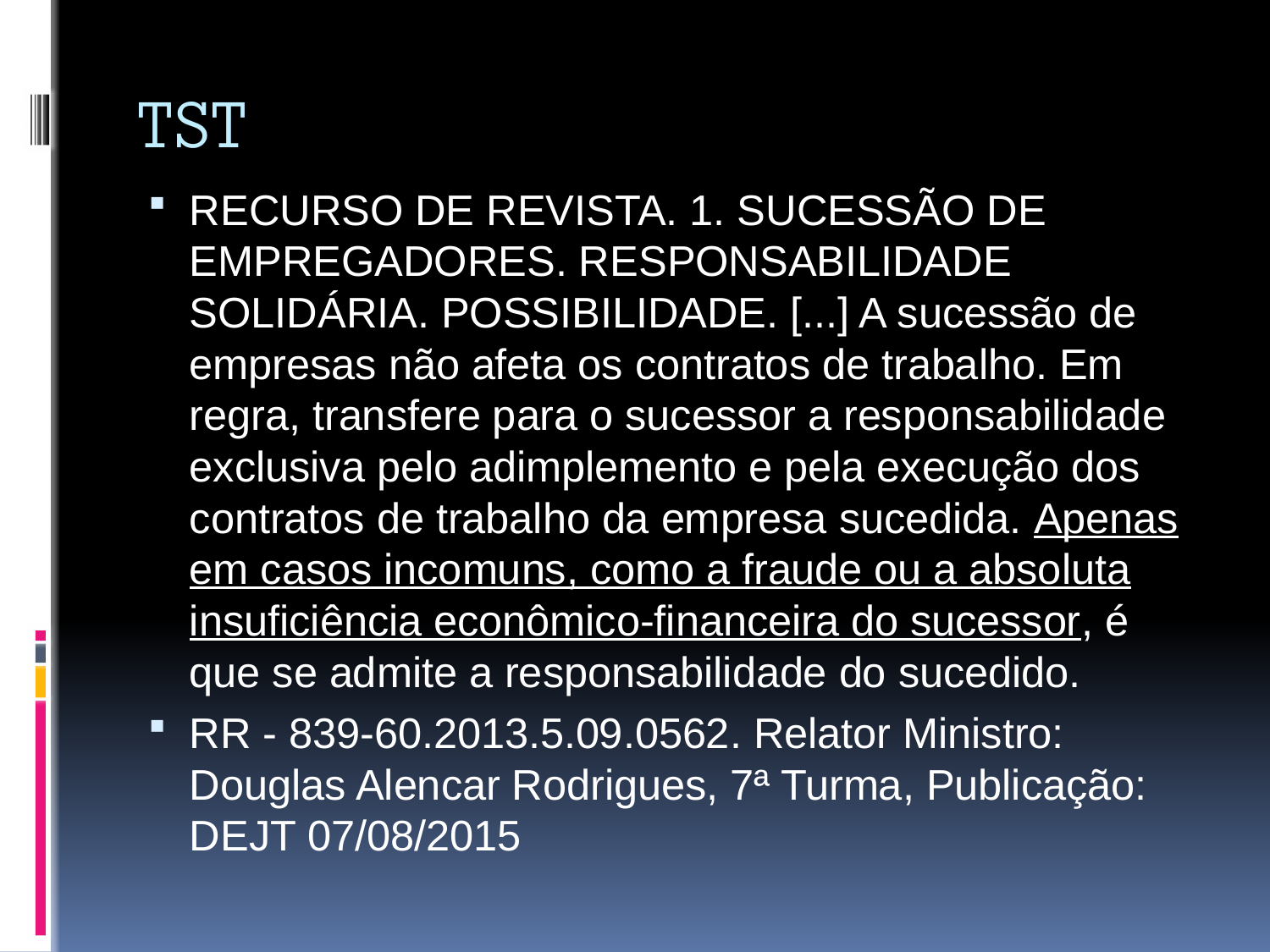

# TST
RECURSO DE REVISTA. 1. SUCESSÃO DE EMPREGADORES. RESPONSABILIDADE SOLIDÁRIA. POSSIBILIDADE. [...] A sucessão de empresas não afeta os contratos de trabalho. Em regra, transfere para o sucessor a responsabilidade exclusiva pelo adimplemento e pela execução dos contratos de trabalho da empresa sucedida. Apenas em casos incomuns, como a fraude ou a absoluta insuficiência econômico-financeira do sucessor, é que se admite a responsabilidade do sucedido.
RR - 839-60.2013.5.09.0562. Relator Ministro: Douglas Alencar Rodrigues, 7ª Turma, Publicação: DEJT 07/08/2015